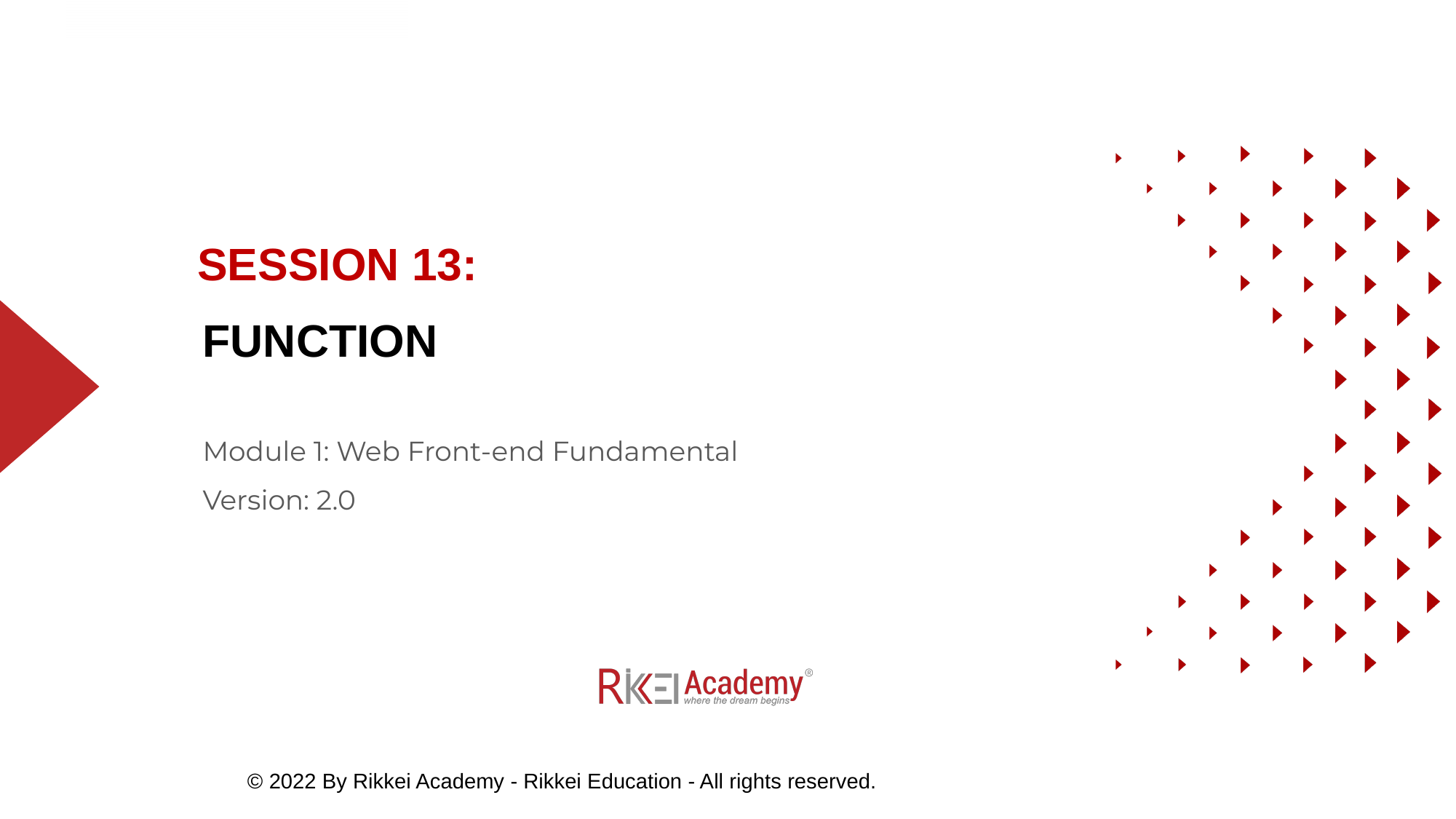

SESSION 13:
# FUNCTION
Module 1: Web Front-end Fundamental
Version: 2.0